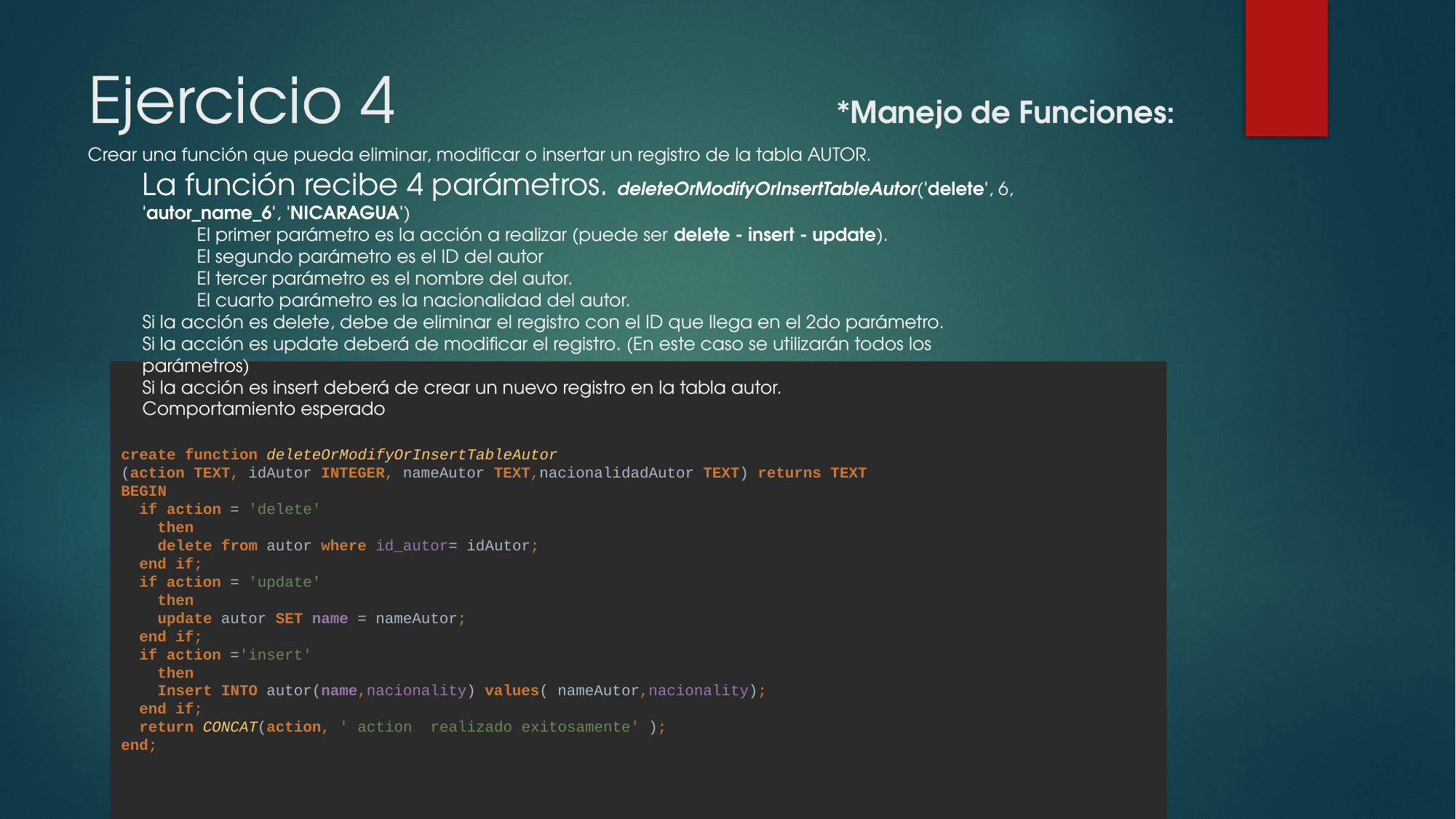

# Ejercicio 4                         *Manejo de Funciones:
Crear una función que pueda eliminar, modificar o insertar un registro de la tabla AUTOR.
La función recibe 4 parámetros. deleteOrModifyOrInsertTableAutor('delete', 6, 'autor_name_6', 'NICARAGUA')
El primer parámetro es la acción a realizar (puede ser delete - insert - update).
El segundo parámetro es el ID del autor
El tercer parámetro es el nombre del autor.
El cuarto parámetro es la nacionalidad del autor.
Si la acción es delete, debe de eliminar el registro con el ID que llega en el 2do parámetro.
Si la acción es update deberá de modificar el registro. (En este caso se utilizarán todos los parámetros)
Si la acción es insert deberá de crear un nuevo registro en la tabla autor.
Comportamiento esperado

create function deleteOrModifyOrInsertTableAutor
(action TEXT, idAutor INTEGER, nameAutor TEXT,nacionalidadAutor TEXT) returns TEXT
BEGIN
  if action = 'delete'
    then
    delete from autor where id_autor= idAutor;
  end if;
  if action = 'update'
    then
    update autor SET name = nameAutor;
  end if;
  if action ='insert'
    then
    Insert INTO autor(name,nacionality) values( nameAutor,nacionality);
  end if;
  return CONCAT(action, ' action  realizado exitosamente' );
end;